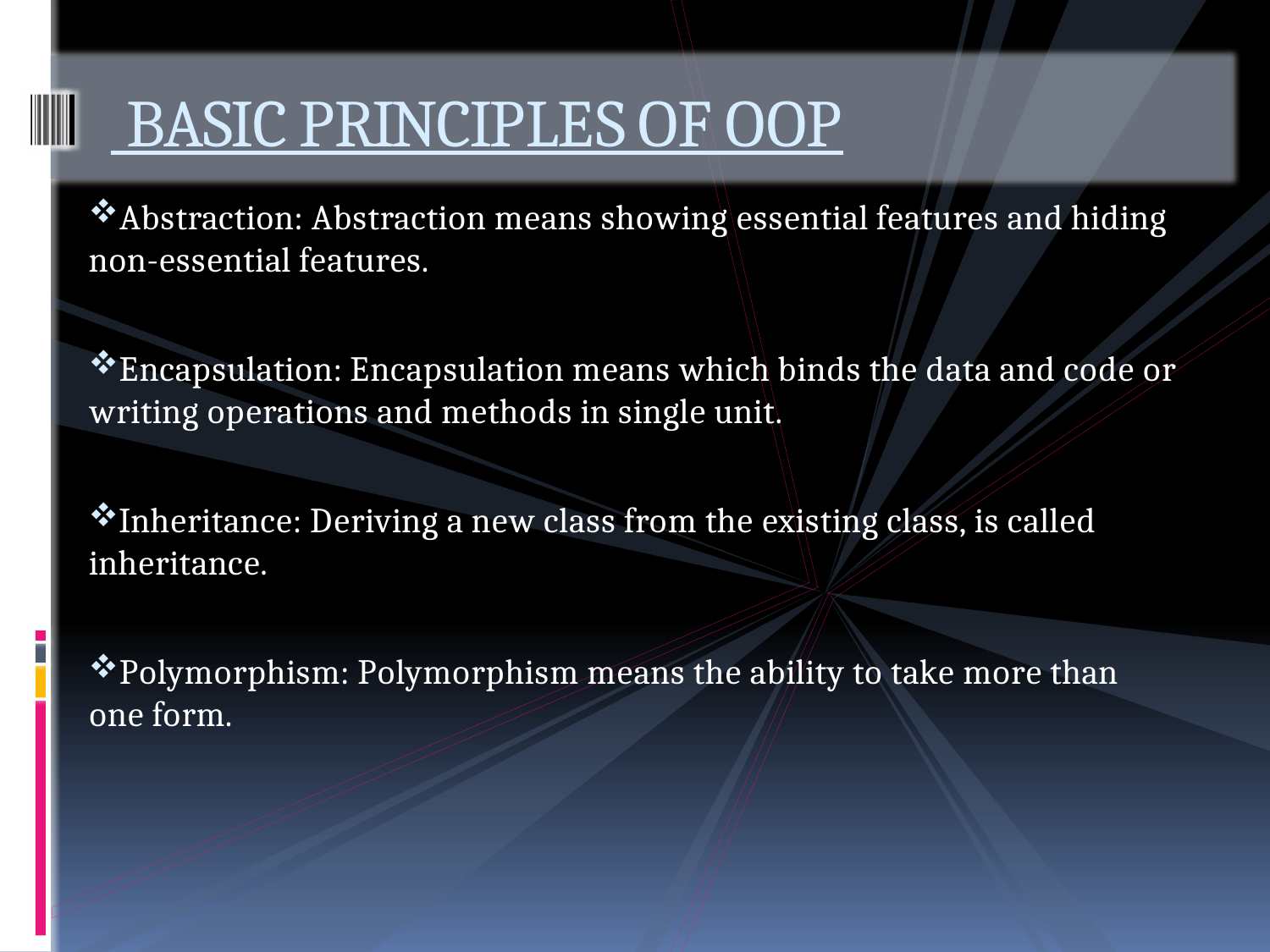

# BASIC PRINCIPLES OF OOP
Abstraction: Abstraction means showing essential features and hiding non-essential features.

Encapsulation: Encapsulation means which binds the data and code or writing operations and methods in single unit.

Inheritance: Deriving a new class from the existing class, is called inheritance.

Polymorphism: Polymorphism means the ability to take more than one form.